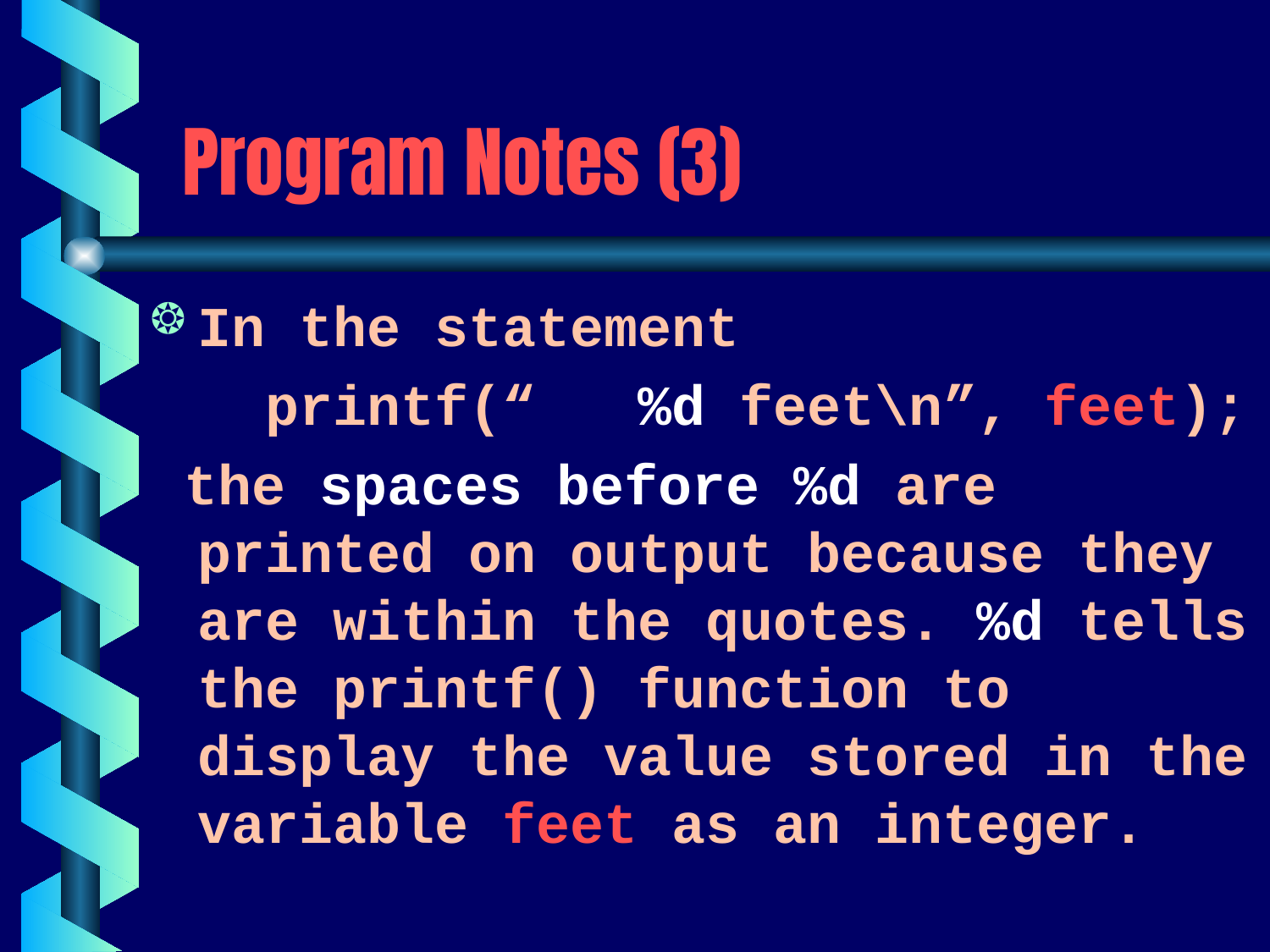

# Program Notes (3)
In the statement
	  printf(“   %d feet\n”, feet);
 the spaces before %d are printed on output because they are within the quotes. %d tells the printf() function to display the value stored in the variable feet as an integer.